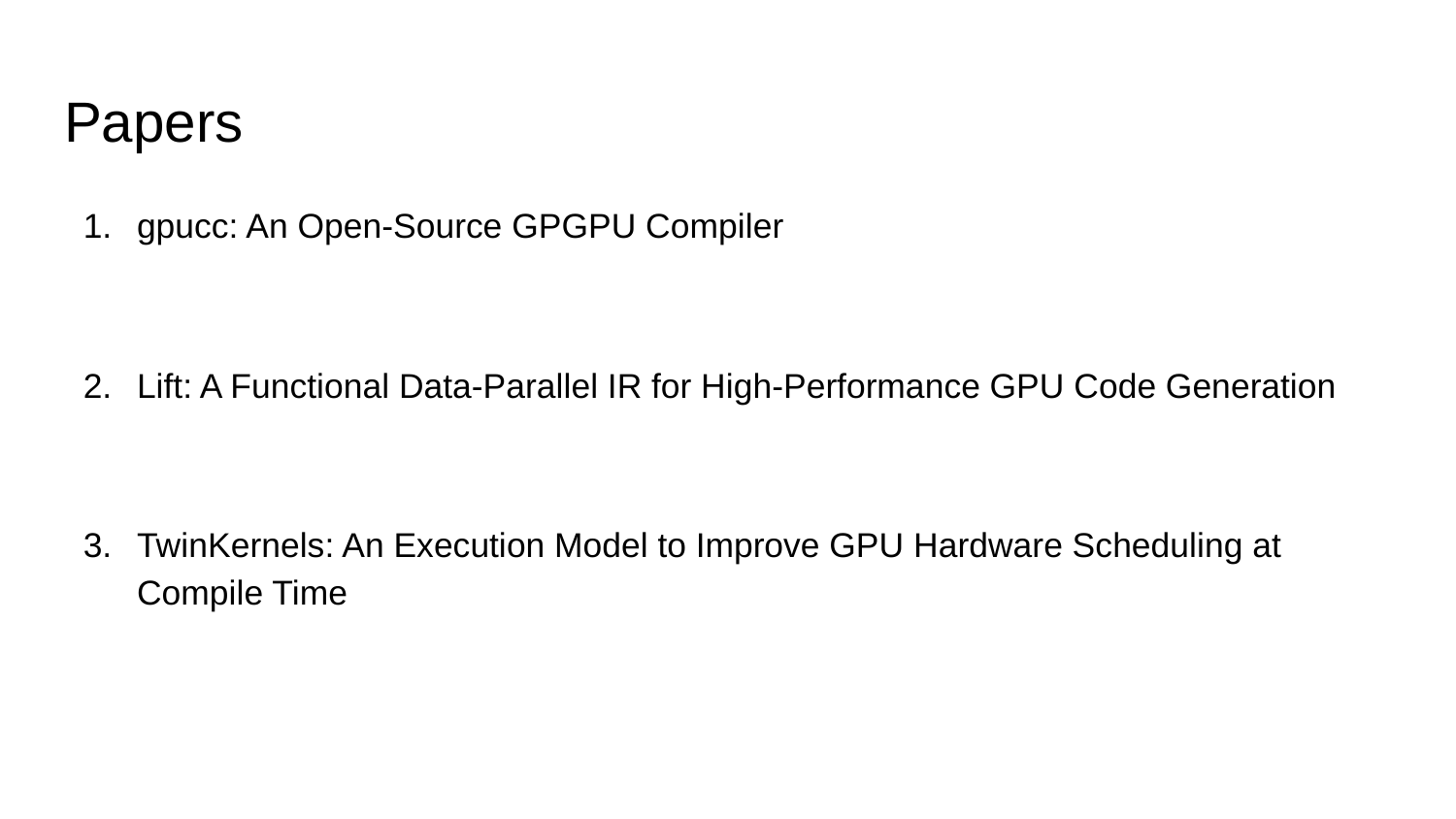

# Papers
gpucc: An Open-Source GPGPU Compiler

Lift: A Functional Data-Parallel IR for High-Performance GPU Code Generation

TwinKernels: An Execution Model to Improve GPU Hardware Scheduling at Compile Time